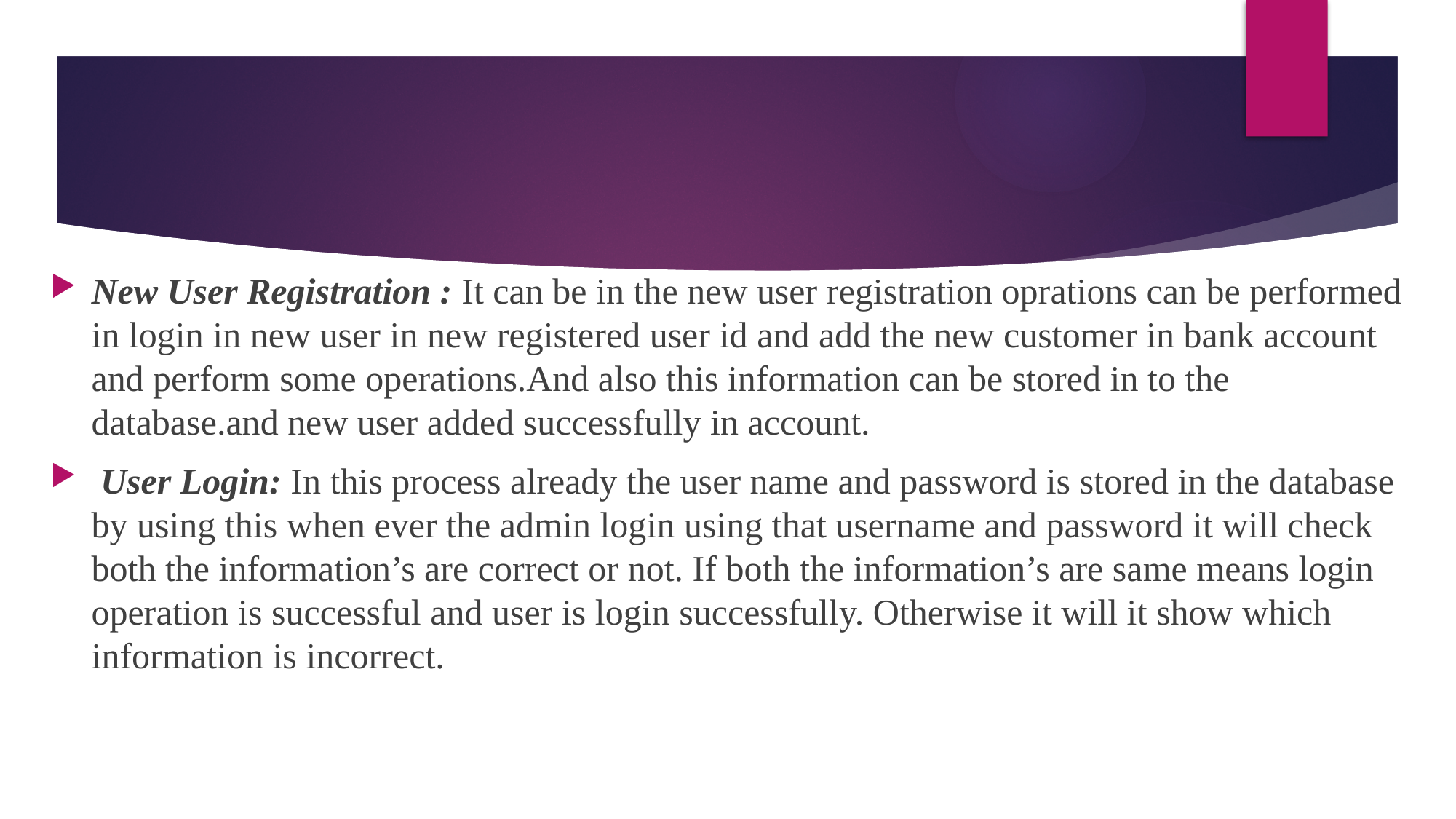

New User Registration : It can be in the new user registration oprations can be performed in login in new user in new registered user id and add the new customer in bank account and perform some operations.And also this information can be stored in to the database.and new user added successfully in account.
 User Login: In this process already the user name and password is stored in the database by using this when ever the admin login using that username and password it will check both the information’s are correct or not. If both the information’s are same means login operation is successful and user is login successfully. Otherwise it will it show which information is incorrect.